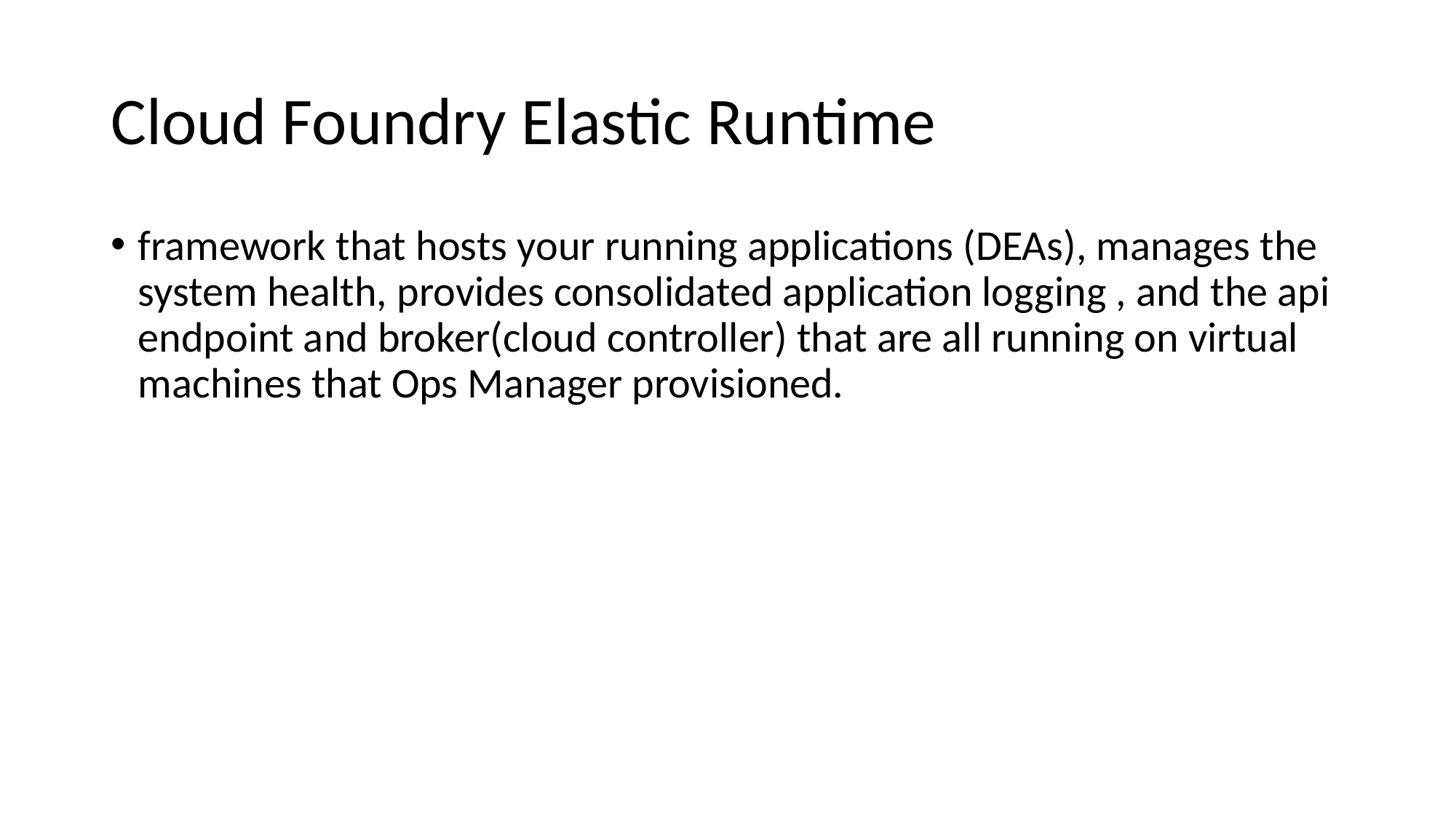

# Cloud Foundry Elastic Runtime
framework that hosts your running applications (DEAs), manages the system health, provides consolidated application logging , and the api endpoint and broker(cloud controller) that are all running on virtual machines that Ops Manager provisioned.